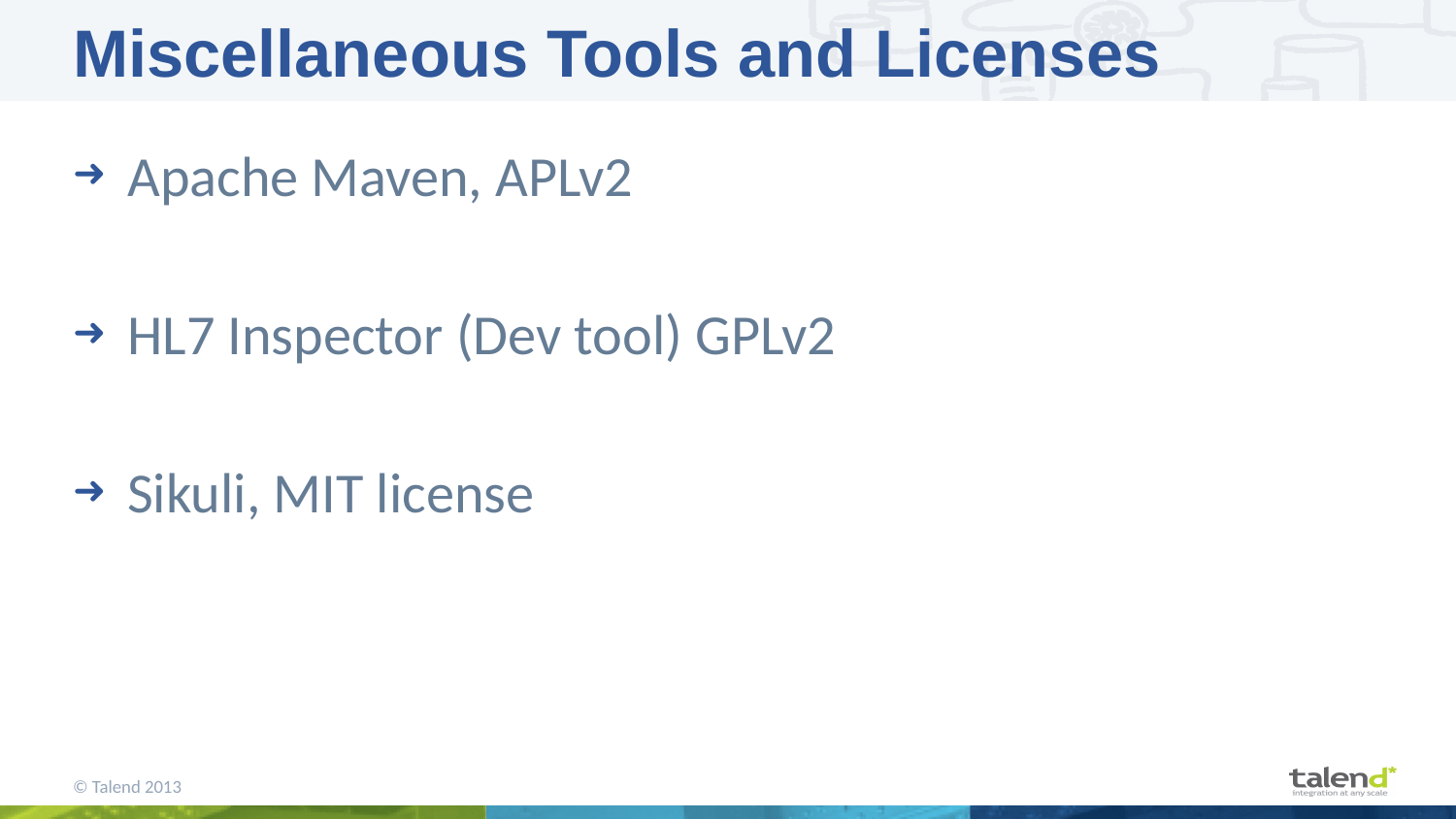

# Miscellaneous Tools and Licenses
Apache Maven, APLv2

HL7 Inspector (Dev tool) GPLv2

Sikuli, MIT license
© Talend 2013